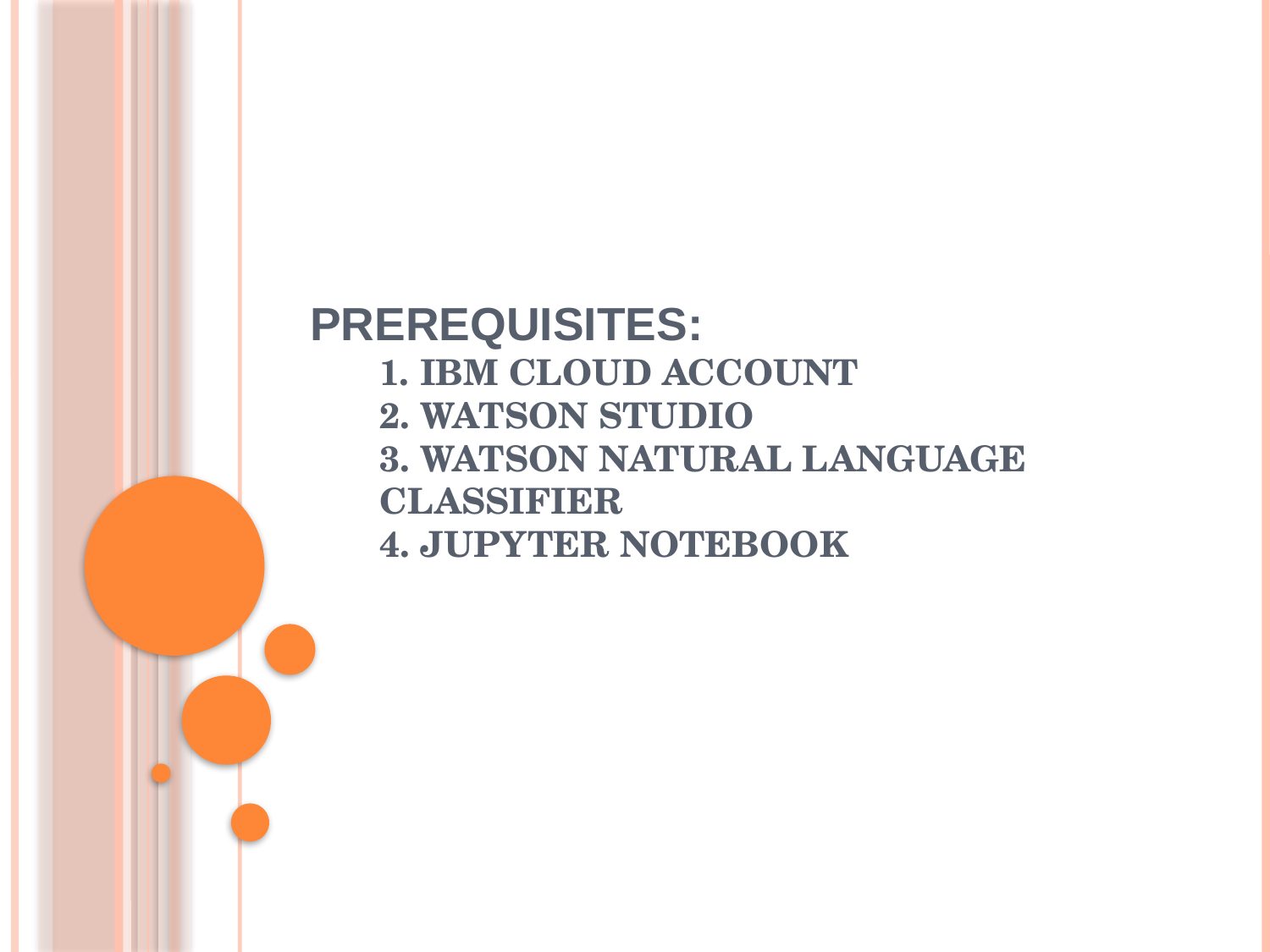

# PREREQUISITEs: 1. IBM Cloud Account 2. Watson Studio 3. Watson Natural Language Classifier 4. Jupyter Notebook